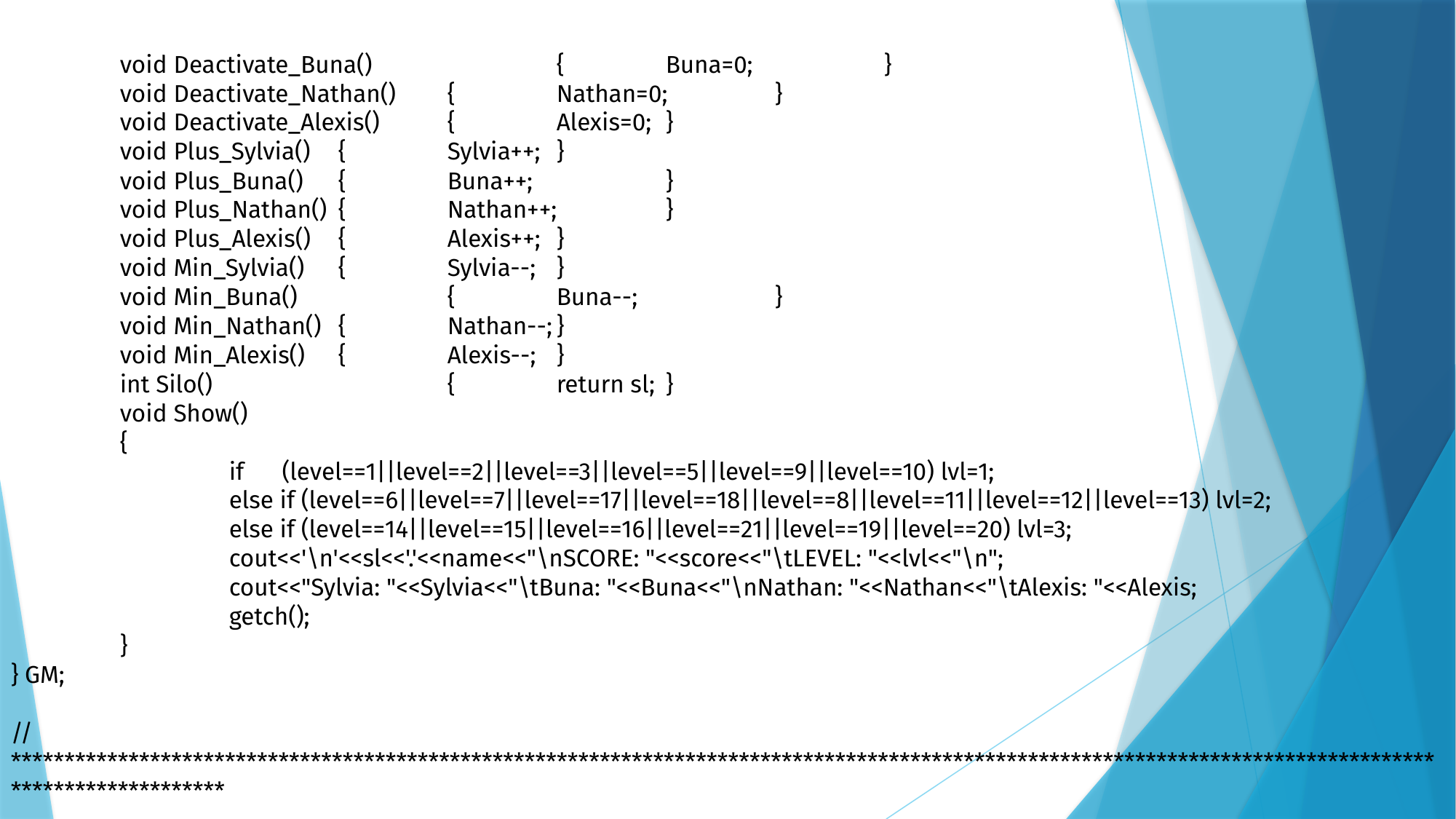

void Deactivate_Buna()		{	Buna=0;		}
	void Deactivate_Nathan()	{	Nathan=0;	}
	void Deactivate_Alexis()	{	Alexis=0;	}
	void Plus_Sylvia()	{	Sylvia++;	}
	void Plus_Buna()	{	Buna++;		}
	void Plus_Nathan()	{	Nathan++;	}
	void Plus_Alexis()	{	Alexis++;	}
	void Min_Sylvia()	{	Sylvia--;	}
	void Min_Buna()		{	Buna--;		}
	void Min_Nathan()	{	Nathan--;	}
	void Min_Alexis()	{	Alexis--;	}
	int Silo()			{	return sl;	}
	void Show()
	{
		if      (level==1||level==2||level==3||level==5||level==9||level==10) lvl=1;
		else if (level==6||level==7||level==17||level==18||level==8||level==11||level==12||level==13) lvl=2;
		else if (level==14||level==15||level==16||level==21||level==19||level==20) lvl=3;
		cout<<'\n'<<sl<<'.'<<name<<"\nSCORE: "<<score<<"\tLEVEL: "<<lvl<<"\n";
		cout<<"Sylvia: "<<Sylvia<<"\tBuna: "<<Buna<<"\nNathan: "<<Nathan<<"\tAlexis: "<<Alexis;
		getch();
	}
} GM;

//  *********************************************************************************************************************************************************